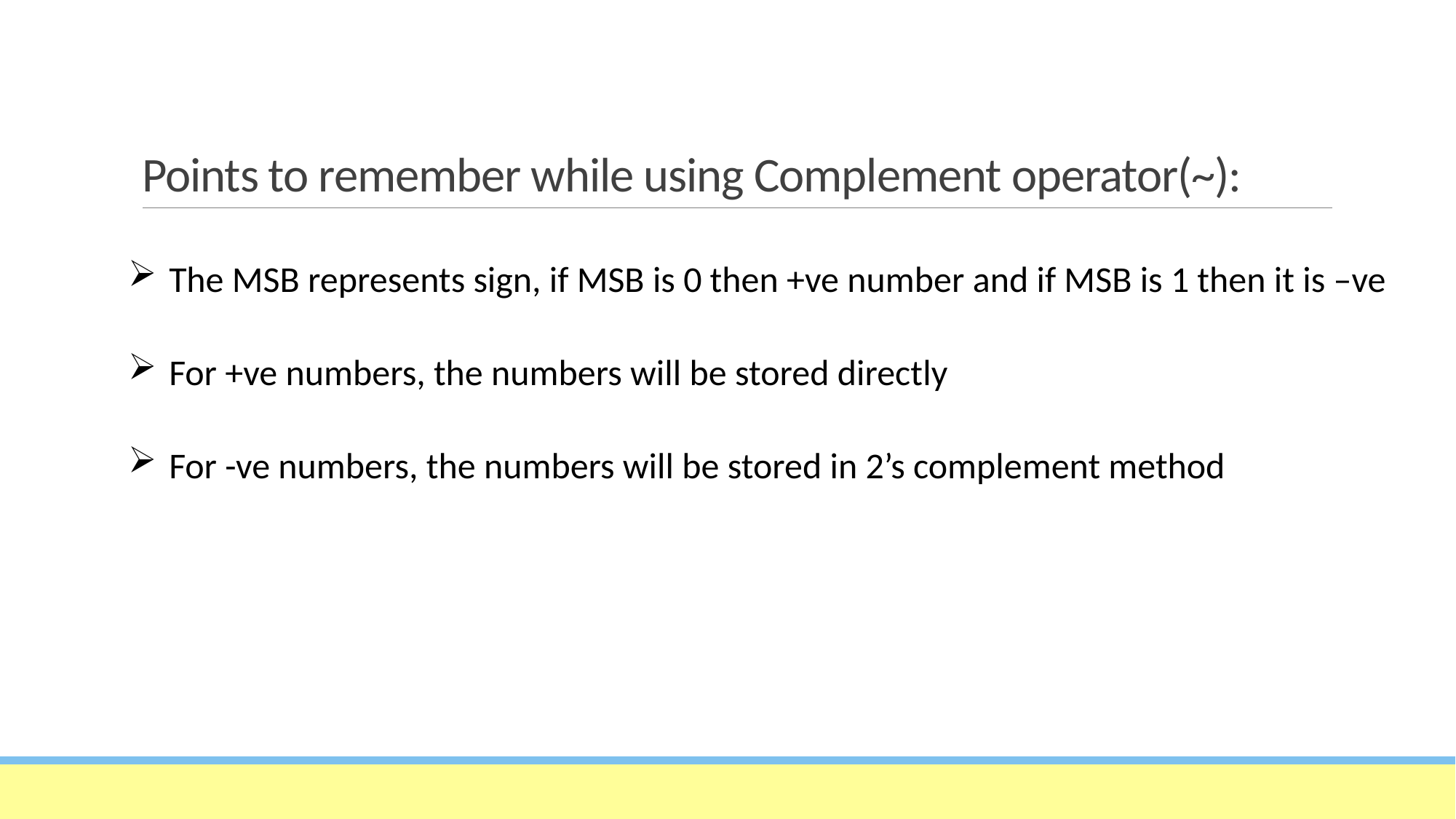

# Points to remember while using Complement operator(~):
The MSB represents sign, if MSB is 0 then +ve number and if MSB is 1 then it is –ve

For +ve numbers, the numbers will be stored directly

For -ve numbers, the numbers will be stored in 2’s complement method